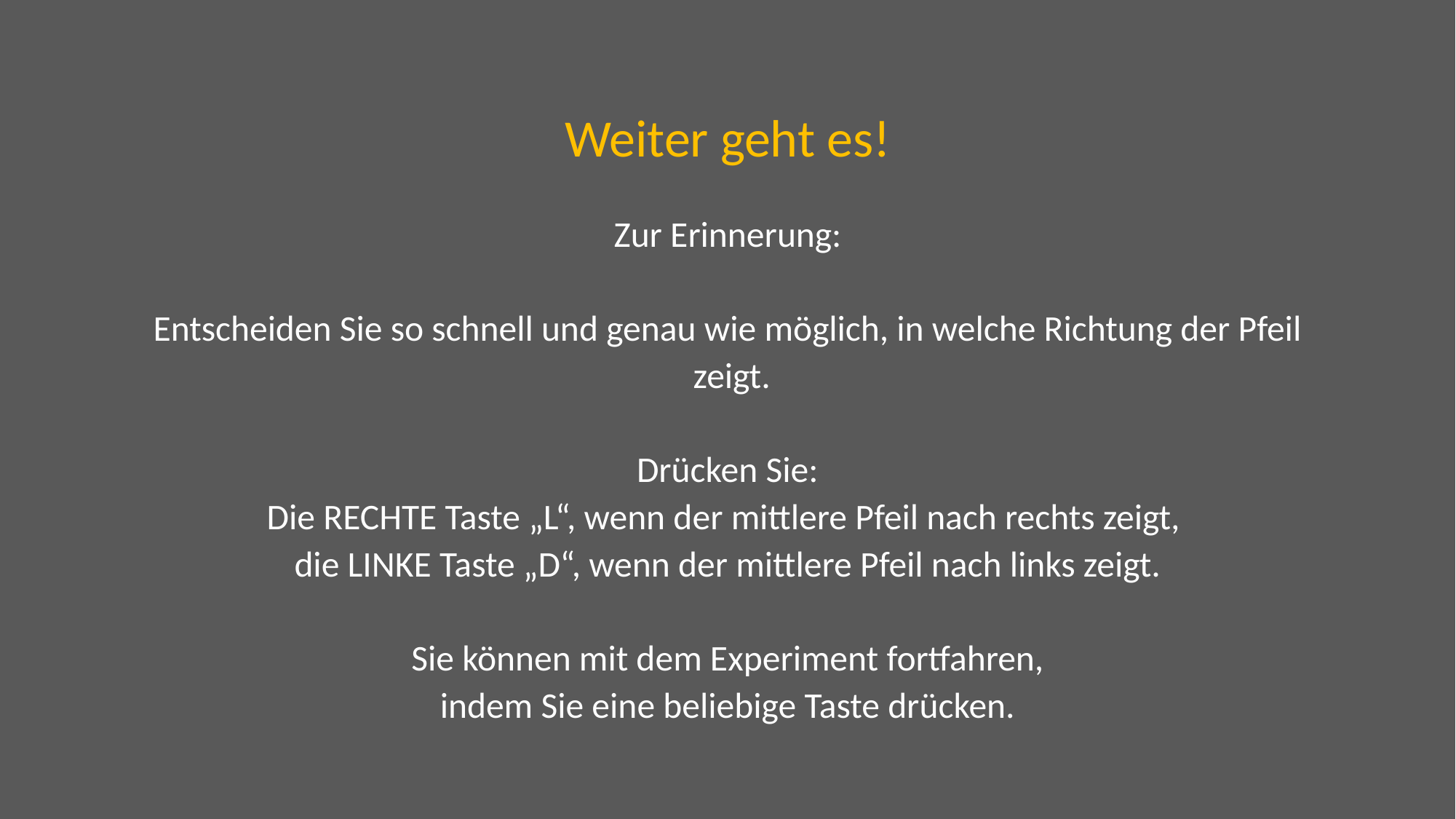

Weiter geht es!

Zur Erinnerung:

Entscheiden Sie so schnell und genau wie möglich, in welche Richtung der Pfeil
 zeigt.

Drücken Sie:
Die RECHTE Taste „L“, wenn der mittlere Pfeil nach rechts zeigt,
die LINKE Taste „D“, wenn der mittlere Pfeil nach links zeigt.

Sie können mit dem Experiment fortfahren,
indem Sie eine beliebige Taste drücken.